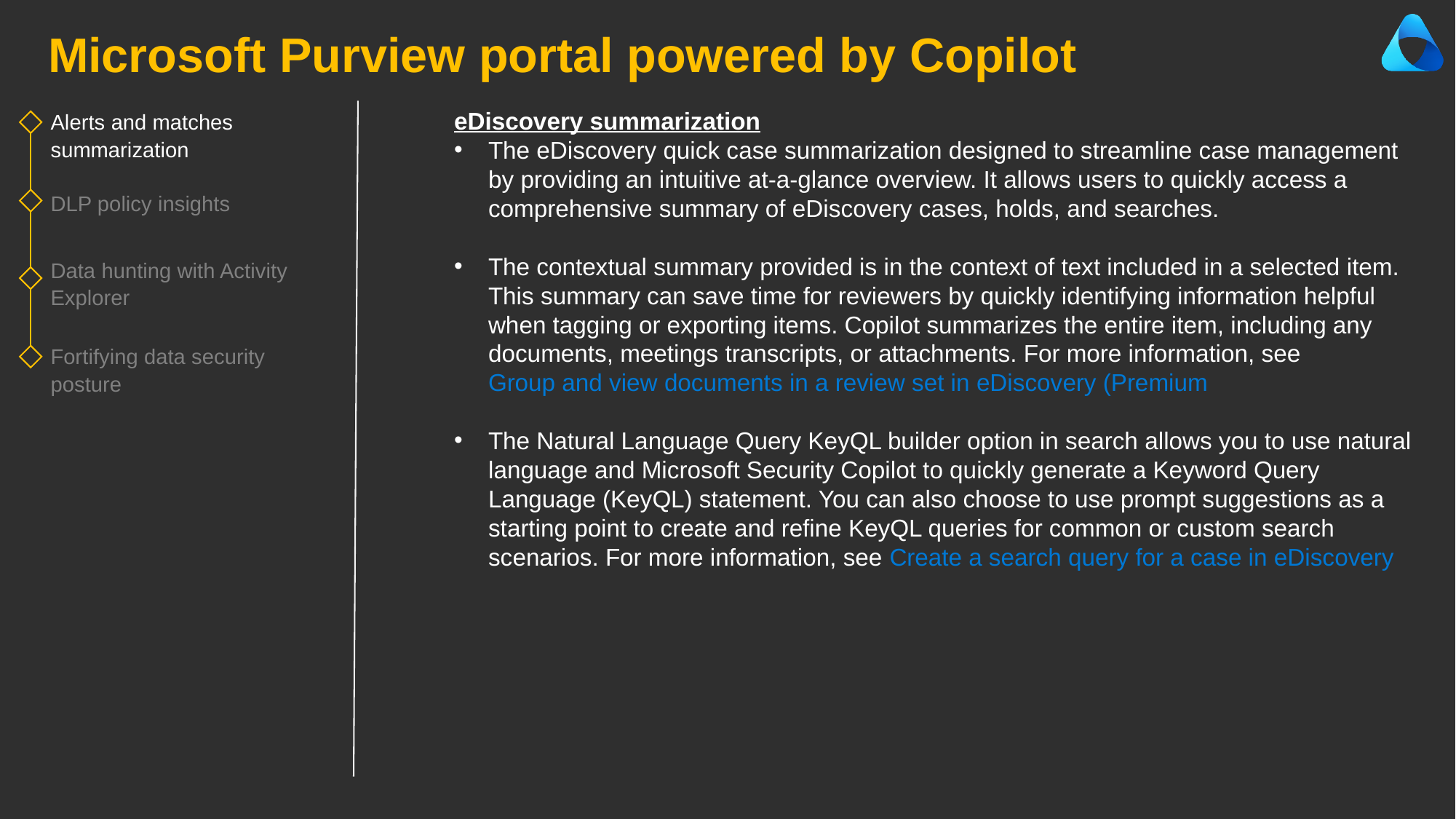

Microsoft Purview portal powered by Copilot
eDiscovery summarization
The eDiscovery quick case summarization designed to streamline case management by providing an intuitive at-a-glance overview. It allows users to quickly access a comprehensive summary of eDiscovery cases, holds, and searches.

The contextual summary provided is in the context of text included in a selected item. This summary can save time for reviewers by quickly identifying information helpful when tagging or exporting items. Copilot summarizes the entire item, including any documents, meetings transcripts, or attachments. For more information, see Group and view documents in a review set in eDiscovery (Premium

The Natural Language Query KeyQL builder option in search allows you to use natural language and Microsoft Security Copilot to quickly generate a Keyword Query Language (KeyQL) statement. You can also choose to use prompt suggestions as a starting point to create and refine KeyQL queries for common or custom search scenarios. For more information, see Create a search query for a case in eDiscovery

Alerts and matches summarization

DLP policy insights

Data hunting with Activity Explorer

Fortifying data security posture